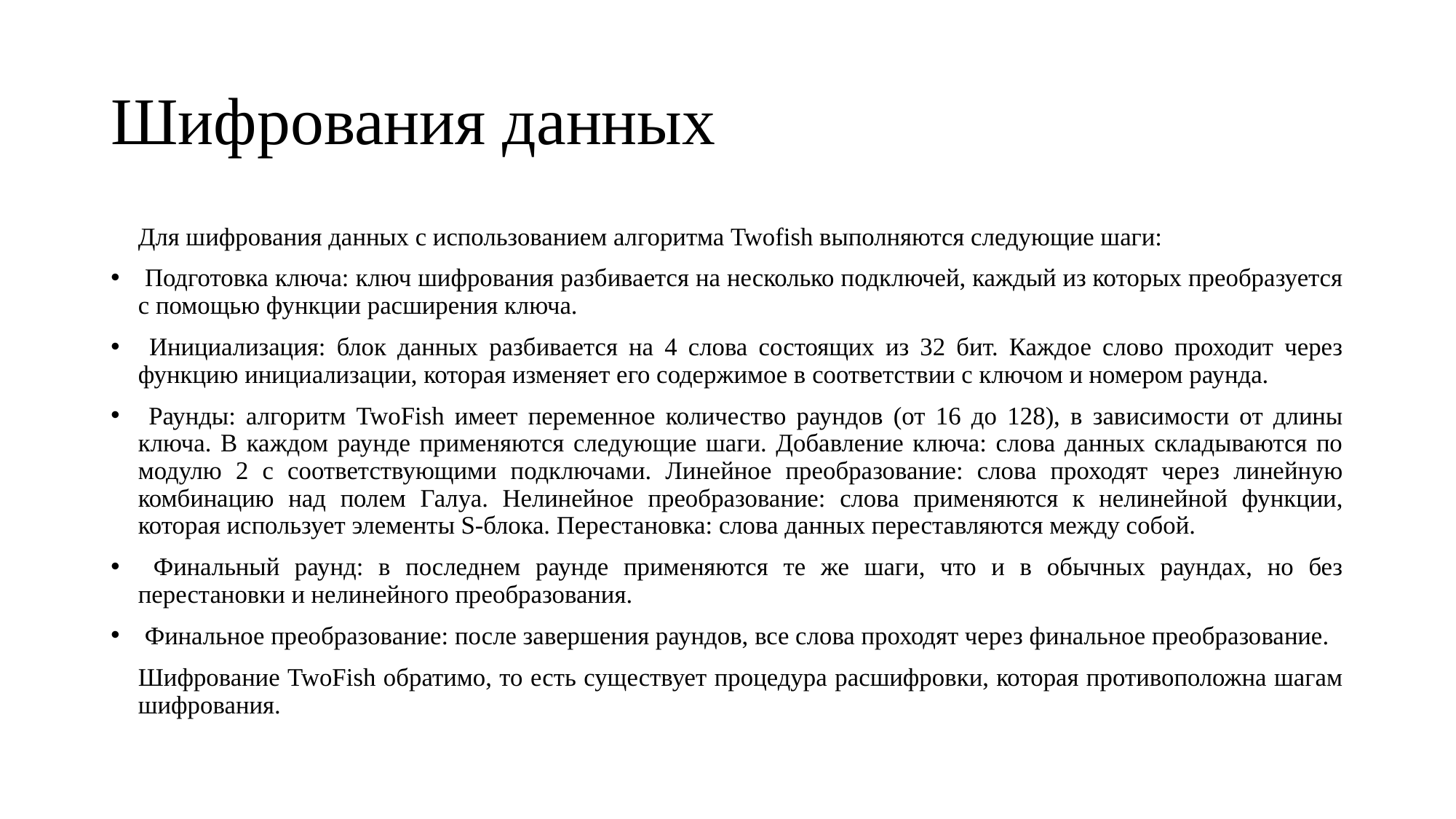

# Шифрования данных
Для шифрования данных с использованием алгоритма Twofish выполняются следующие шаги:
 Подготовка ключа: ключ шифрования разбивается на несколько подключей, каждый из которых преобразуется с помощью функции расширения ключа.
 Инициализация: блок данных разбивается на 4 слова состоящих из 32 бит. Каждое слово проходит через функцию инициализации, которая изменяет его содержимое в соответствии с ключом и номером раунда.
 Раунды: алгоритм TwoFish имеет переменное количество раундов (от 16 до 128), в зависимости от длины ключа. В каждом раунде применяются следующие шаги. Добавление ключа: слова данных складываются по модулю 2 с соответствующими подключами. Линейное преобразование: слова проходят через линейную комбинацию над полем Галуа. Нелинейное преобразование: слова применяются к нелинейной функции, которая использует элементы S-блока. Перестановка: слова данных переставляются между собой.
 Финальный раунд: в последнем раунде применяются те же шаги, что и в обычных раундах, но без перестановки и нелинейного преобразования.
 Финальное преобразование: после завершения раундов, все слова проходят через финальное преобразование.
Шифрование TwoFish обратимо, то есть существует процедура расшифровки, которая противоположна шагам шифрования.